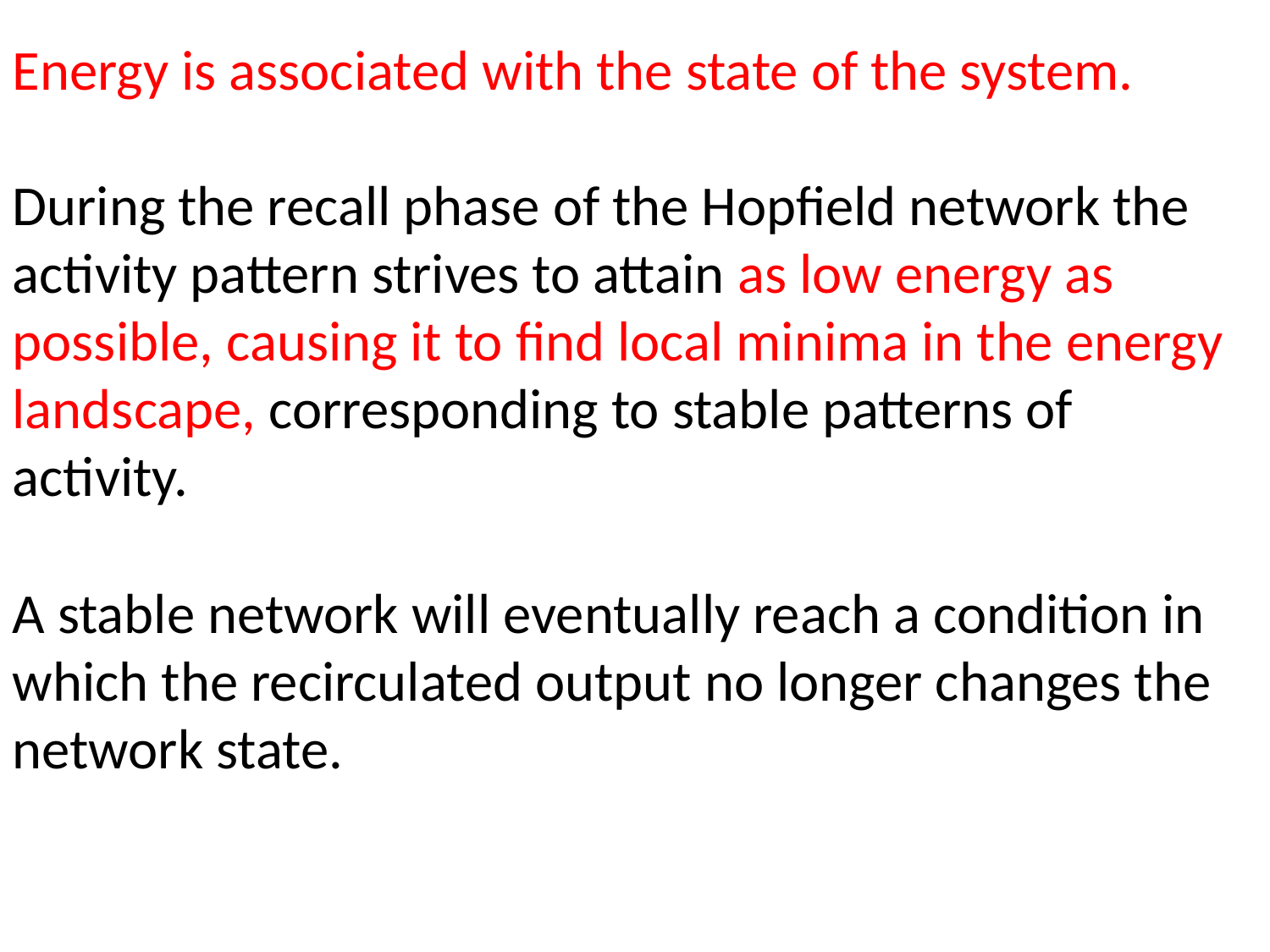

Energy is associated with the state of the system.

During the recall phase of the Hopfield network the activity pattern strives to attain as low energy as possible, causing it to find local minima in the energy landscape, corresponding to stable patterns of activity.

A stable network will eventually reach a condition in which the recirculated output no longer changes the network state.